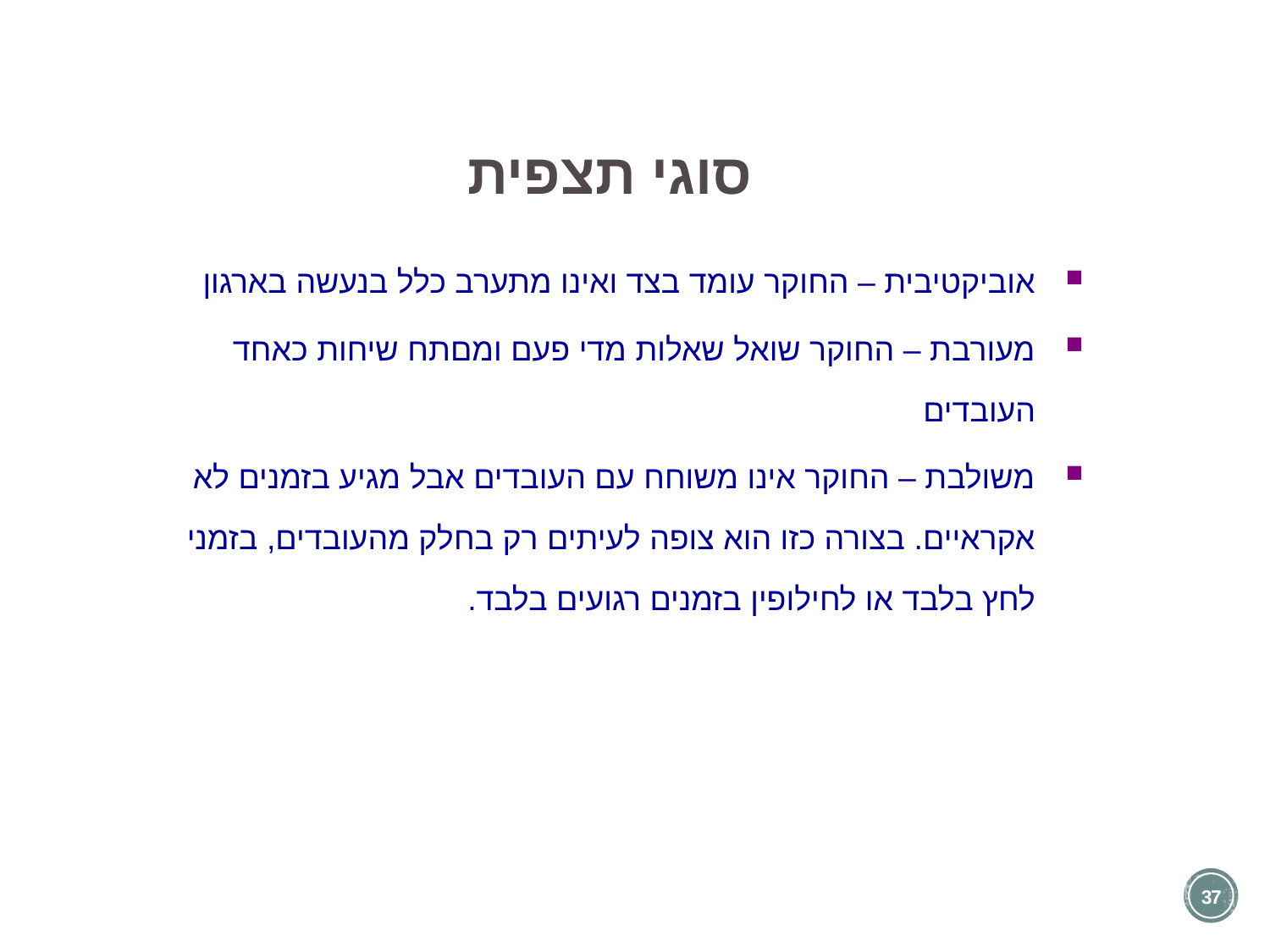

סוגי תצפית
אוביקטיבית – החוקר עומד בצד ואינו מתערב כלל בנעשה בארגון
מעורבת – החוקר שואל שאלות מדי פעם ומםתח שיחות כאחד העובדים
משולבת – החוקר אינו משוחח עם העובדים אבל מגיע בזמנים לא אקראיים. בצורה כזו הוא צופה לעיתים רק בחלק מהעובדים, בזמני לחץ בלבד או לחילופין בזמנים רגועים בלבד.

37